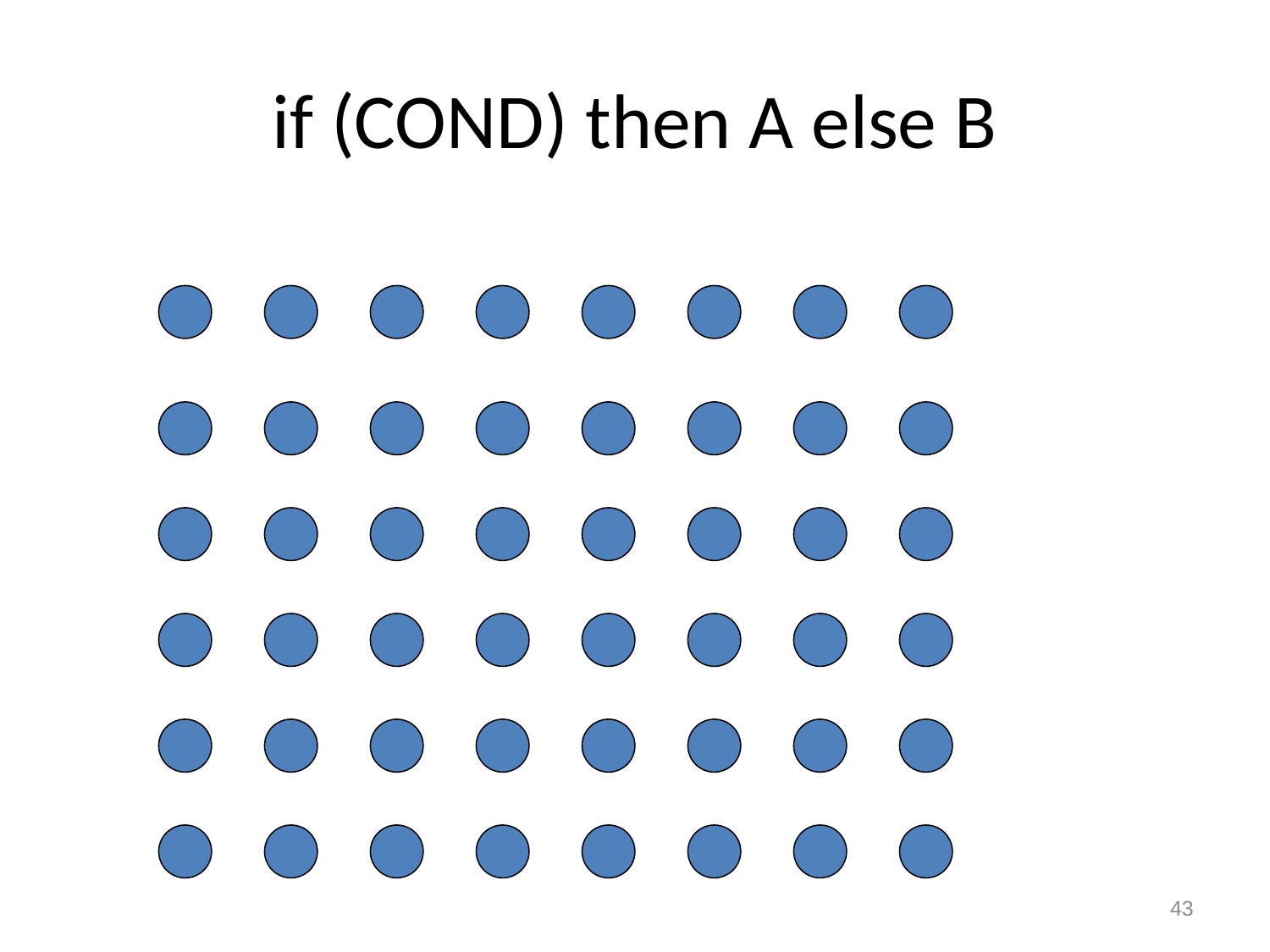

# if (COND) then A else B

43